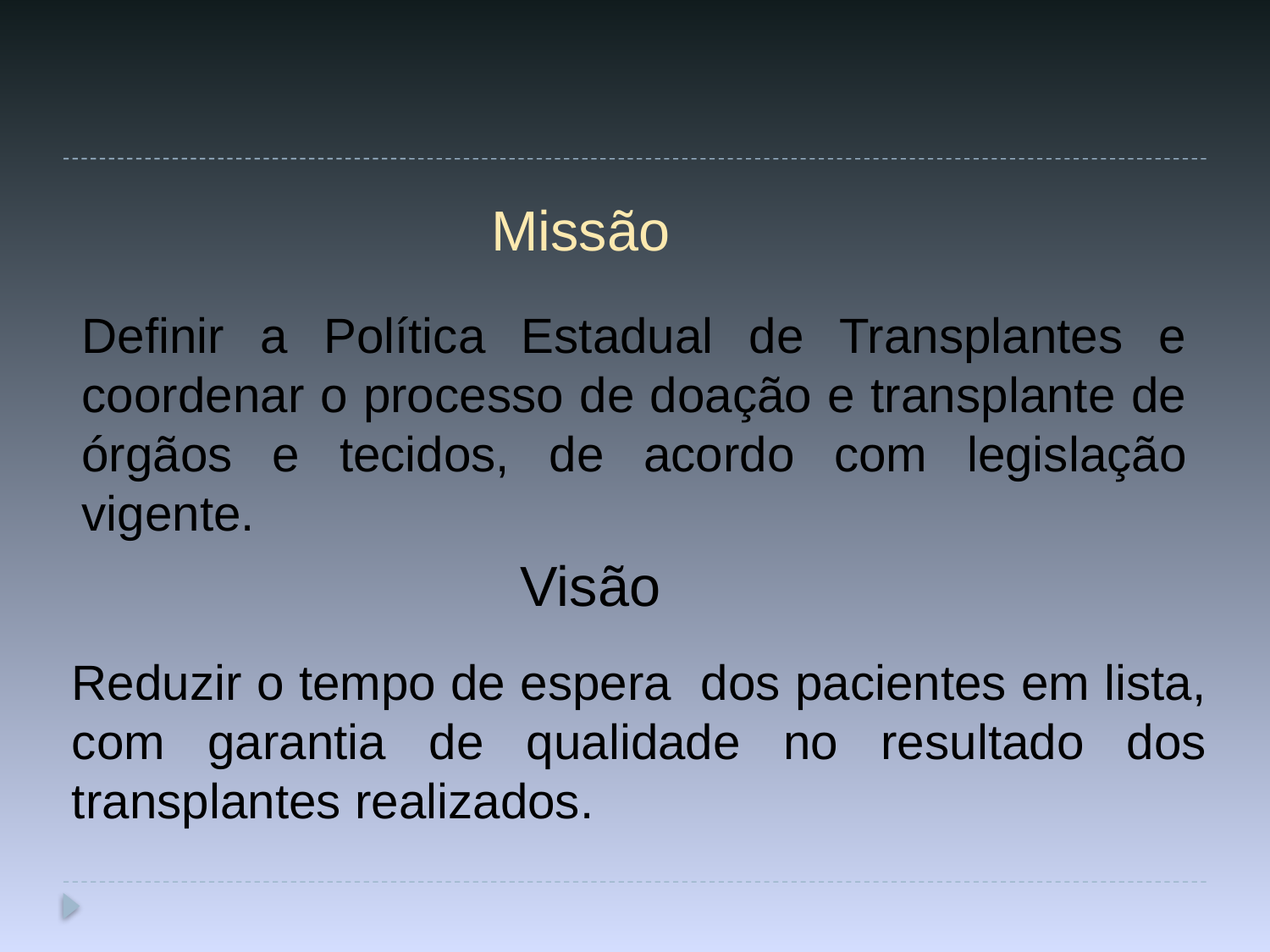

Missão
Definir a Política Estadual de Transplantes e coordenar o processo de doação e transplante de órgãos e tecidos, de acordo com legislação vigente.
Visão
Reduzir o tempo de espera  dos pacientes em lista, com garantia de qualidade no resultado dos transplantes realizados.